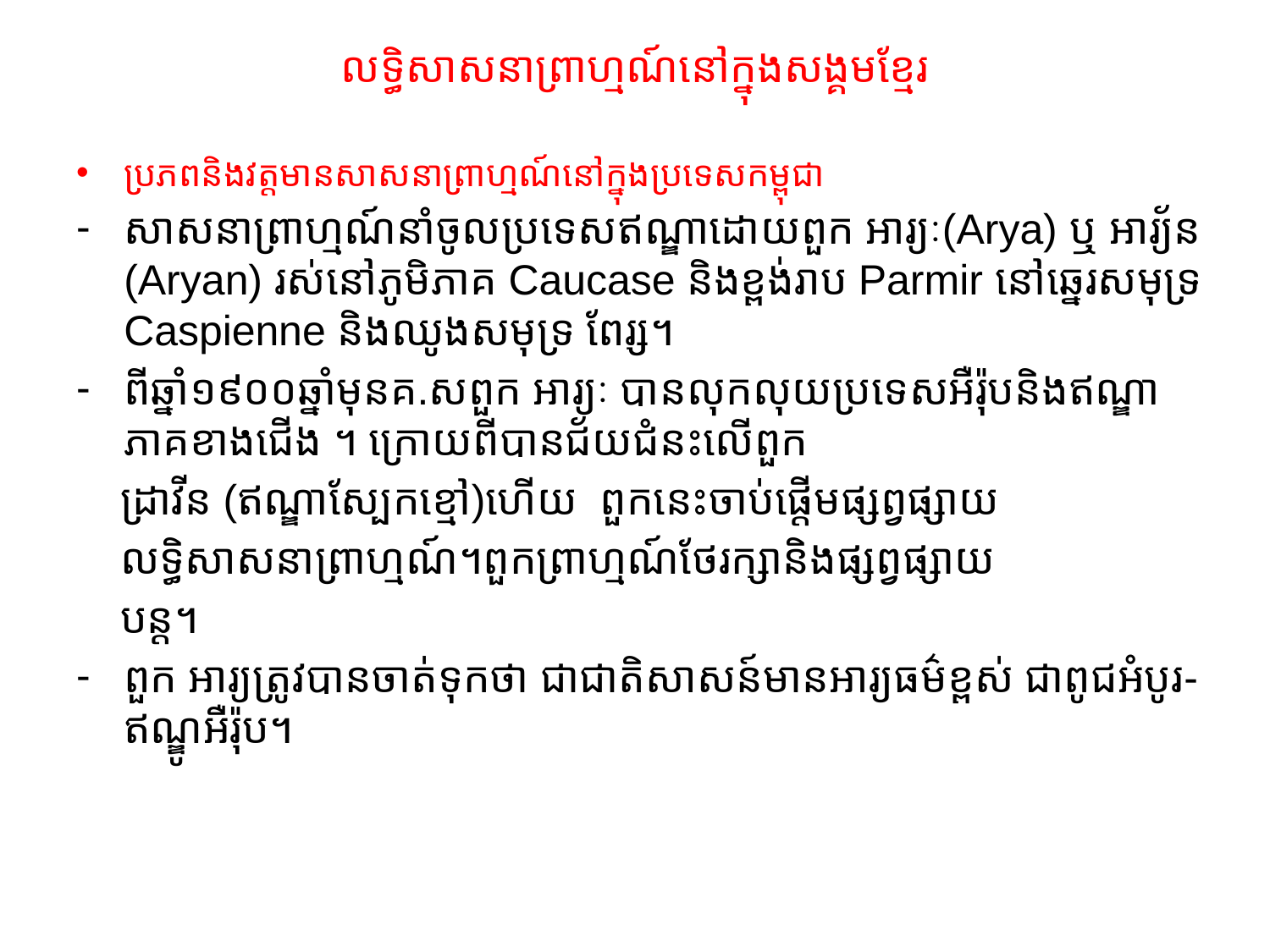

# លទ្ធិសាសនាព្រាហ្មណ៍នៅក្នុងសង្គមខ្មែរ

ប្រភពនិងវត្តមានសាសនាព្រាហ្មណ៍នៅក្នុងប្រទេសកម្ពុជា
សាសនាព្រាហ្មណ៍នាំចូលប្រទេសឥណ្ឌាដោយពួក អារ្យៈ(Arya) ឬ អារ្យ័ន (Aryan) រស់នៅភូមិភាគ Caucase និងខ្ពង់រាប Parmir នៅឆ្នេរសមុទ្រ Caspienne និងឈូងសមុទ្រ ពែរ្ស។
ពីឆ្នាំ១៩០០ឆ្នាំមុនគ.សពួក អារ្យៈ បានលុកលុយប្រទេសអឺរ៉ុបនិងឥណ្ឌាភាគខាងជើង ។ ក្រោយពីបានជ័យជំនះលើពួក
    ដ្រាវីន (ឥណ្ឌាស្បែកខ្មៅ)ហើយ  ពួកនេះចាប់ផ្តើមផ្សព្វផ្សាយ
    លទ្ធិសាសនាព្រាហ្មណ៍។ពួកព្រាហ្មណ៍ថែរក្សានិងផ្សព្វផ្សាយ
    បន្ត។
ពួក អារ្យត្រូវបានចាត់ទុកថា ជាជាតិសាសន៍មានអារ្យធម៌ខ្ពស់ ជាពូជអំបូរ-ឥណ្ឌូអឺរ៉ុប។